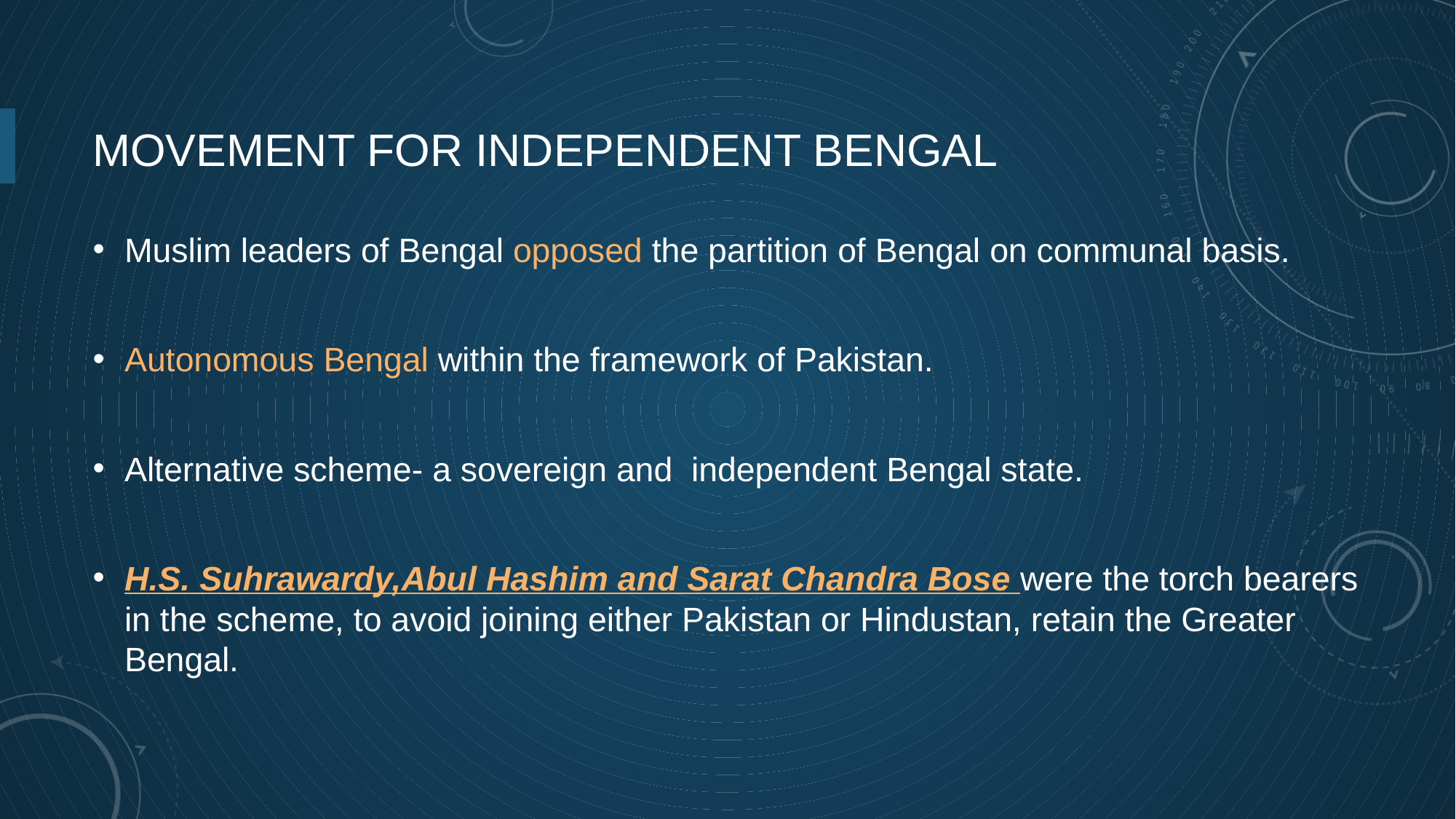

# Movement for independent bengal
Muslim leaders of Bengal opposed the partition of Bengal on communal basis.

Autonomous Bengal within the framework of Pakistan.

Alternative scheme- a sovereign and  independent Bengal state.

H.S. Suhrawardy,Abul Hashim and Sarat Chandra Bose were the torch bearers in the scheme, to avoid joining either Pakistan or Hindustan, retain the Greater Bengal.